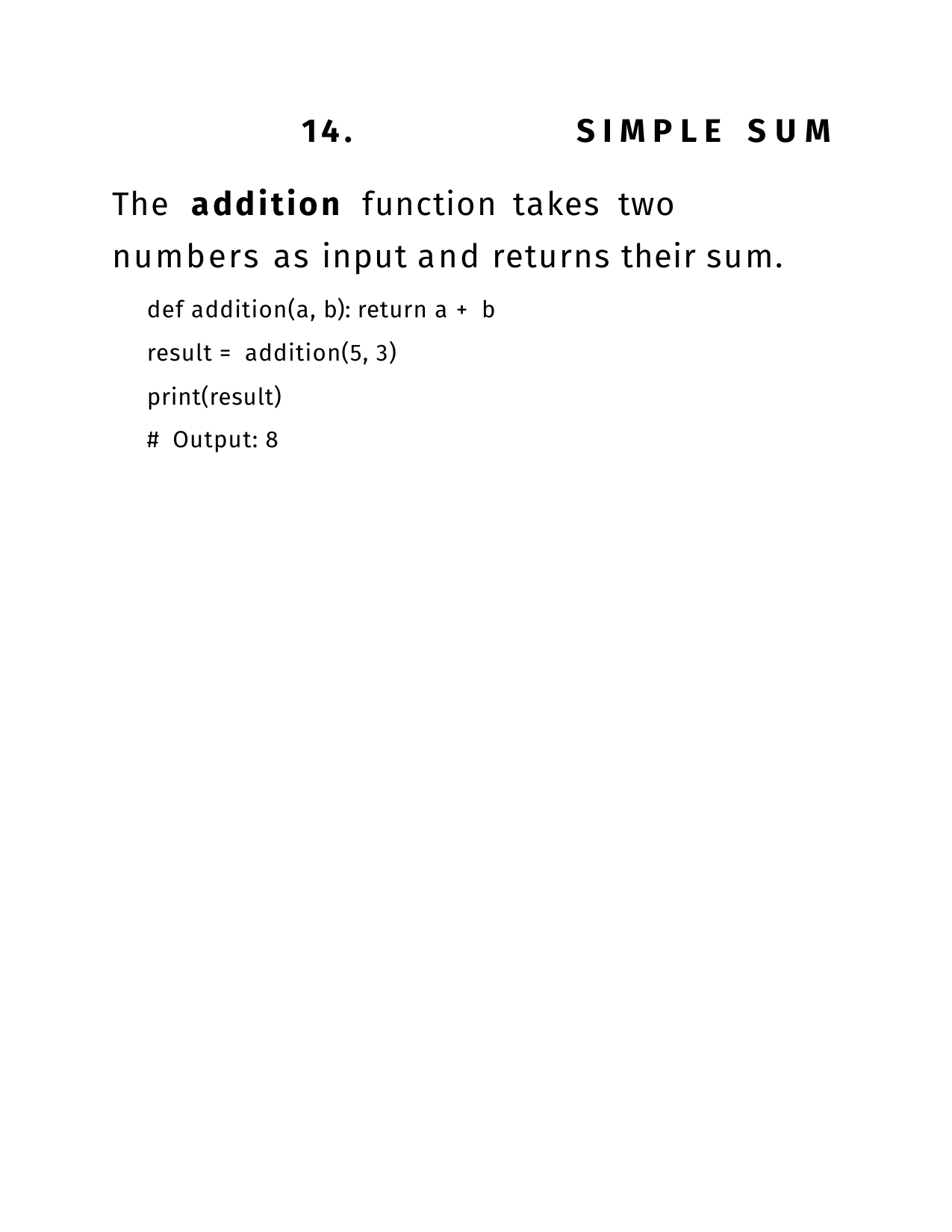

14.	SIMPLE	SUM
The	addition	function	takes	two	numbers as input and returns their sum.
def addition(a, b): return a + b result = addition(5, 3) print(result)
# Output: 8